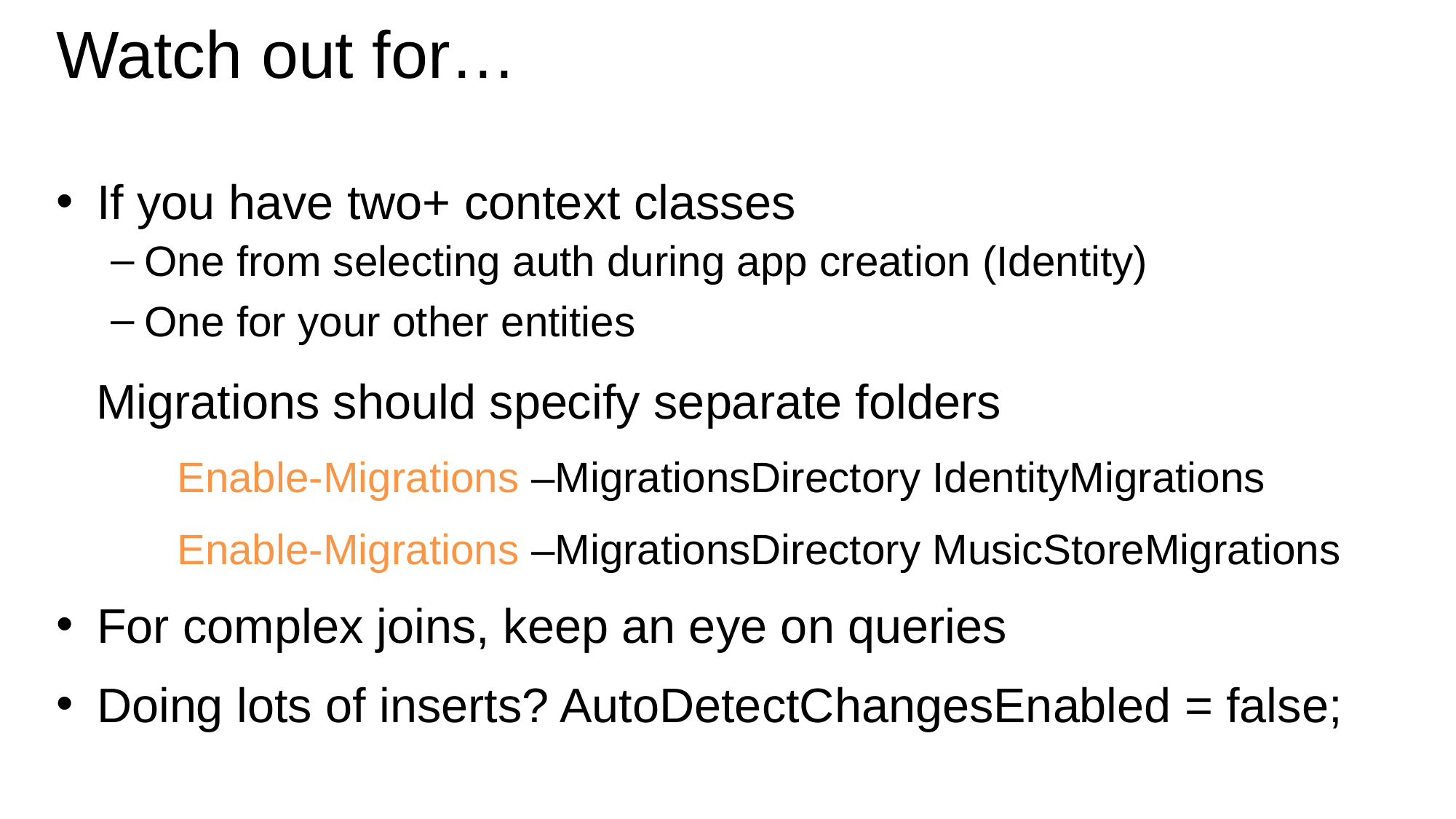

# Watch out for…
If you have two+ context classes
One from selecting auth during app creation (Identity)
One for your other entities
   Migrations should specify separate folders
	 Enable-Migrations –MigrationsDirectory IdentityMigrations
	 Enable-Migrations –MigrationsDirectory MusicStoreMigrations
For complex joins, keep an eye on queries
Doing lots of inserts? AutoDetectChangesEnabled = false;